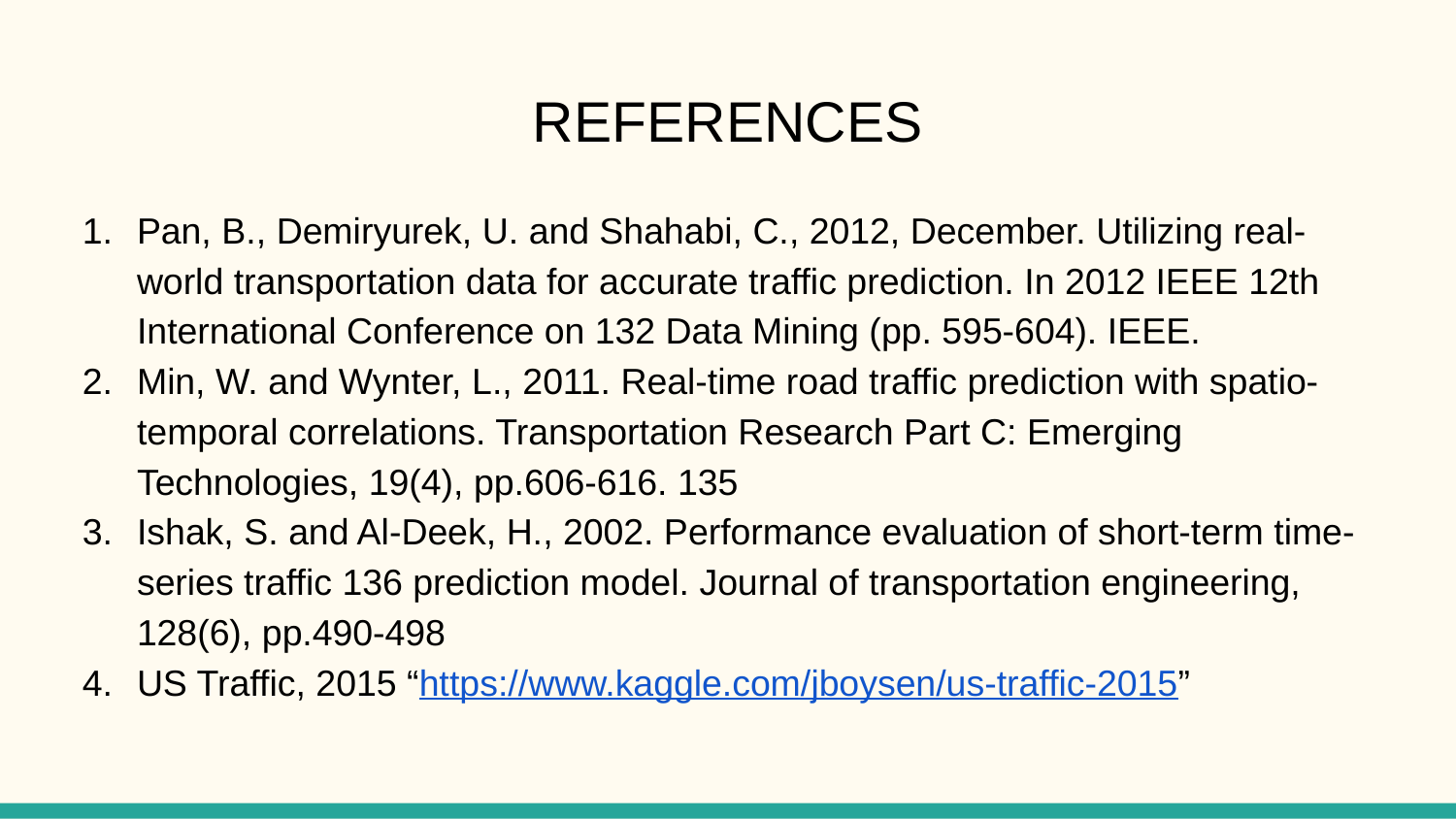

# REFERENCES
Pan, B., Demiryurek, U. and Shahabi, C., 2012, December. Utilizing real-world transportation data for accurate traffic prediction. In 2012 IEEE 12th International Conference on 132 Data Mining (pp. 595-604). IEEE.
Min, W. and Wynter, L., 2011. Real-time road traffic prediction with spatio-temporal correlations. Transportation Research Part C: Emerging Technologies, 19(4), pp.606-616. 135
Ishak, S. and Al-Deek, H., 2002. Performance evaluation of short-term time-series traffic 136 prediction model. Journal of transportation engineering, 128(6), pp.490-498
US Traffic, 2015 “https://www.kaggle.com/jboysen/us-traffic-2015”